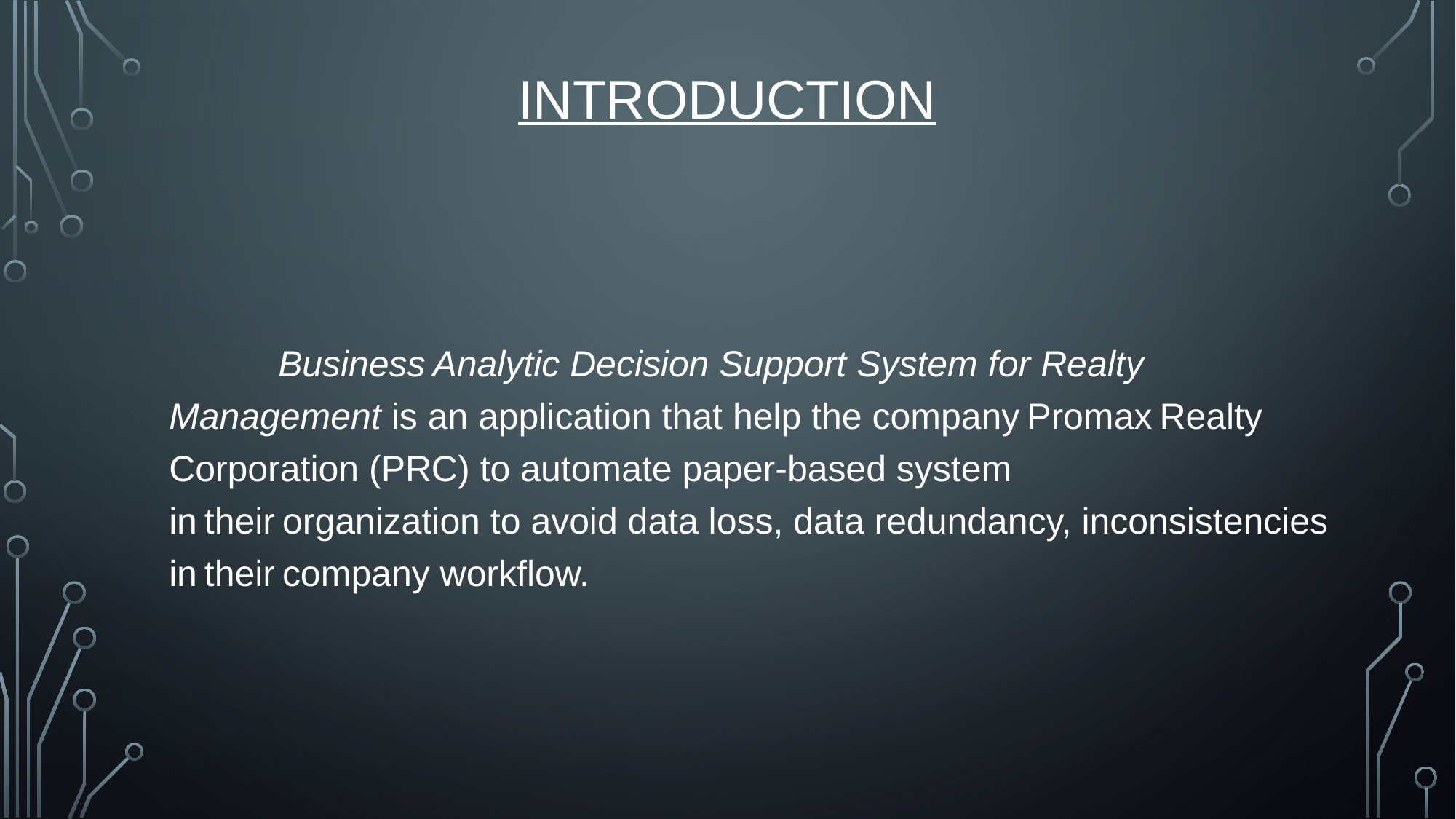

# Introduction
	Business Analytic Decision Support System for Realty Management is an application that help the company Promax Realty Corporation (PRC) to automate paper-based system in their organization to avoid data loss, data redundancy, inconsistencies in their company workflow.